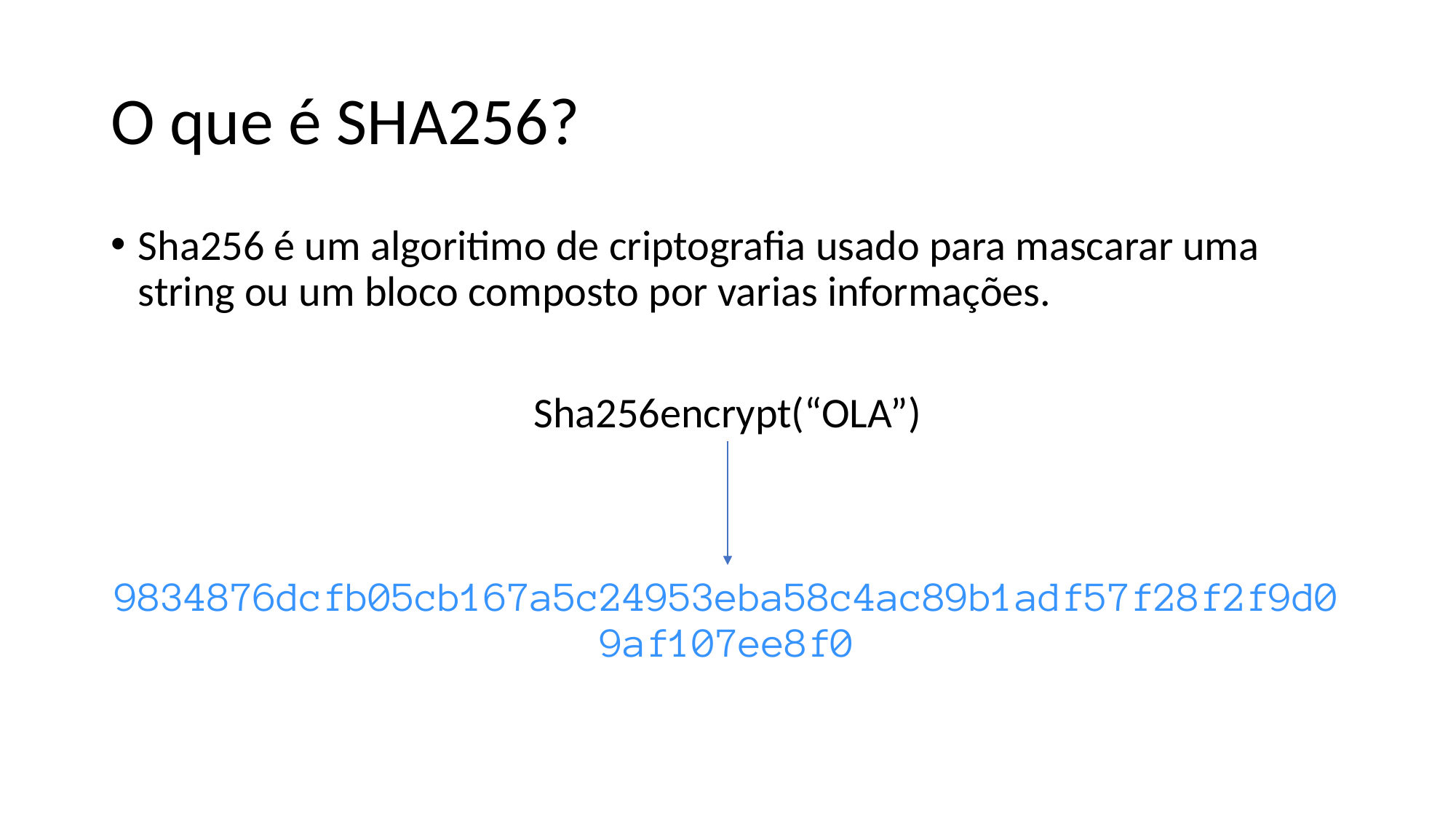

# O que é SHA256?
Sha256 é um algoritimo de criptografia usado para mascarar uma string ou um bloco composto por varias informações.

Sha256encrypt(“OLA”)

9834876dcfb05cb167a5c24953eba58c4ac89b1adf57f28f2f9d09af107ee8f0